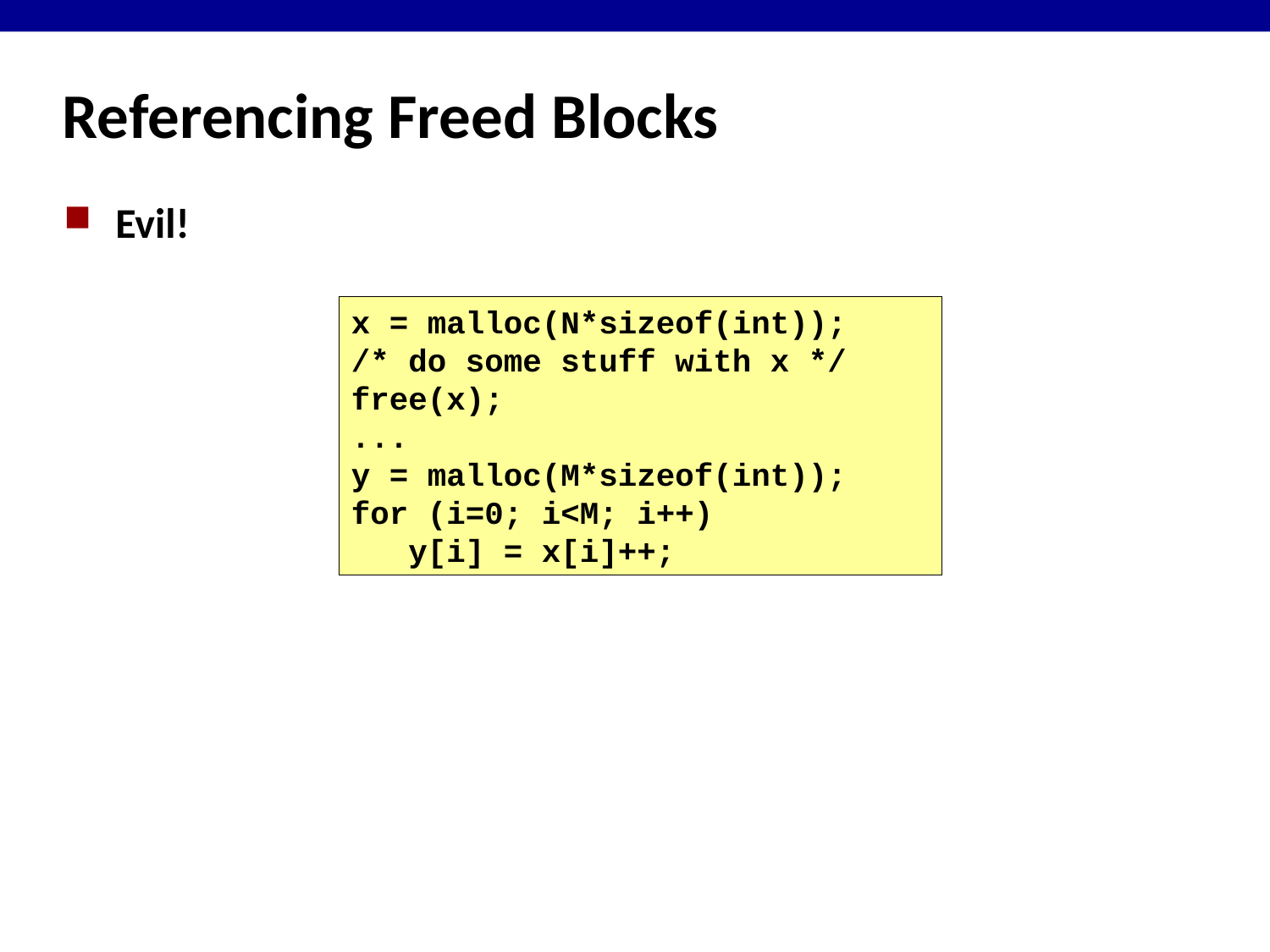

# Referencing Freed Blocks
Evil!
x = malloc(N*sizeof(int));
/* do some stuff with x */
free(x);
...
y = malloc(M*sizeof(int));
for (i=0; i<M; i++)
   y[i] = x[i]++;